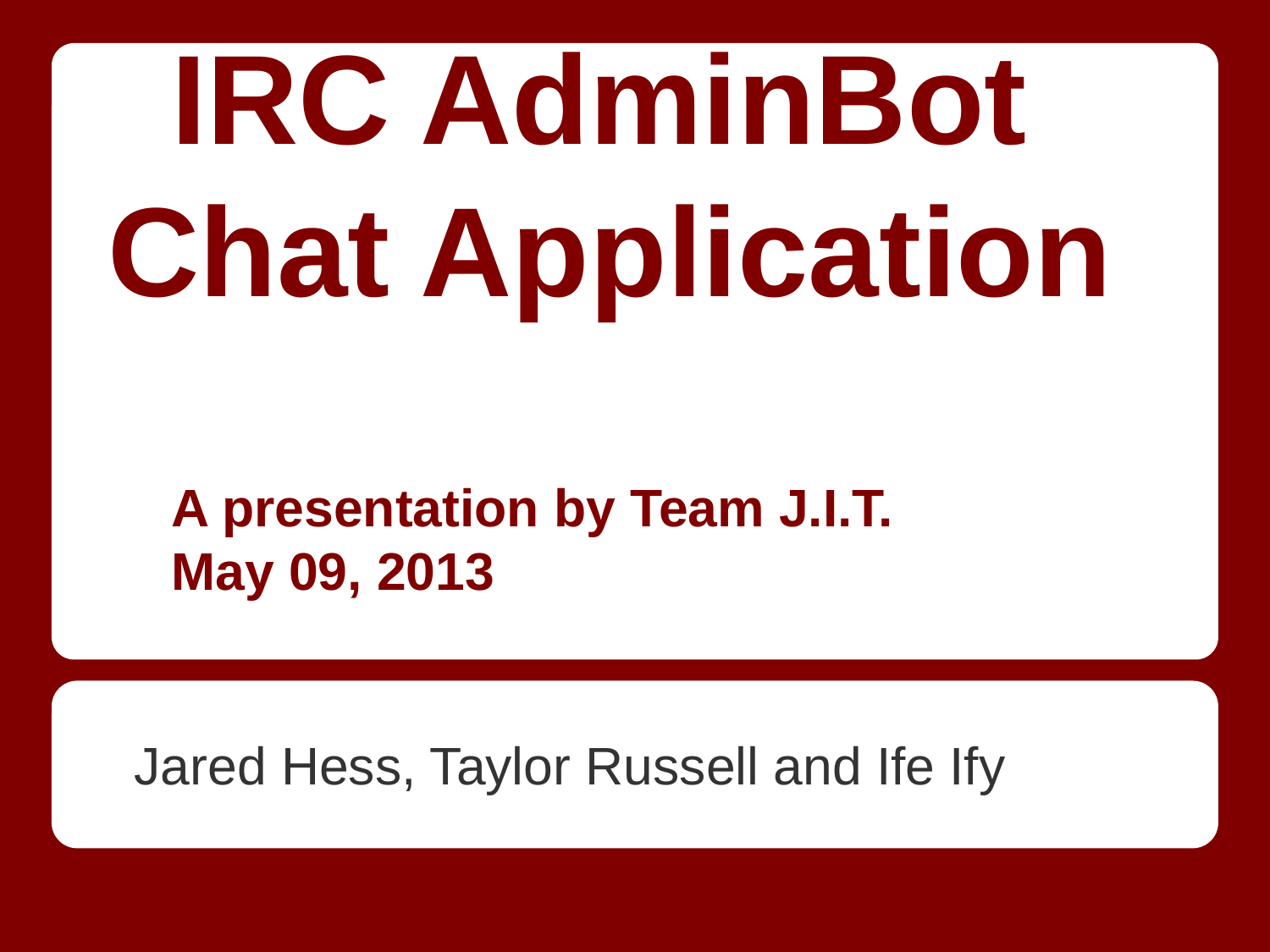

# IRC AdminBot Chat Application

A presentation by Team J.I.T.
May 09, 2013
Jared Hess, Taylor Russell and Ife Ify